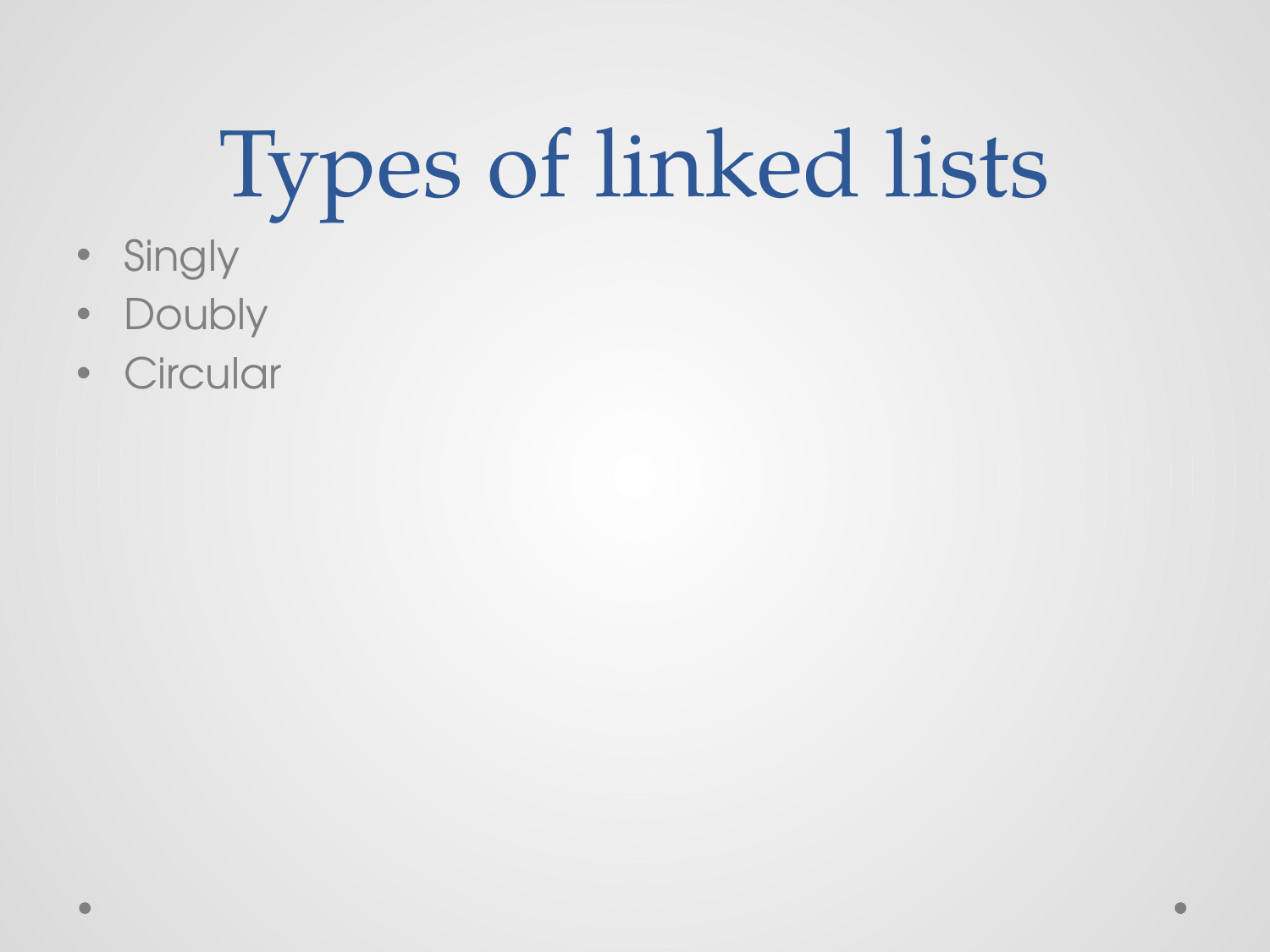

# Types of linked lists
Singly
Doubly
Circular